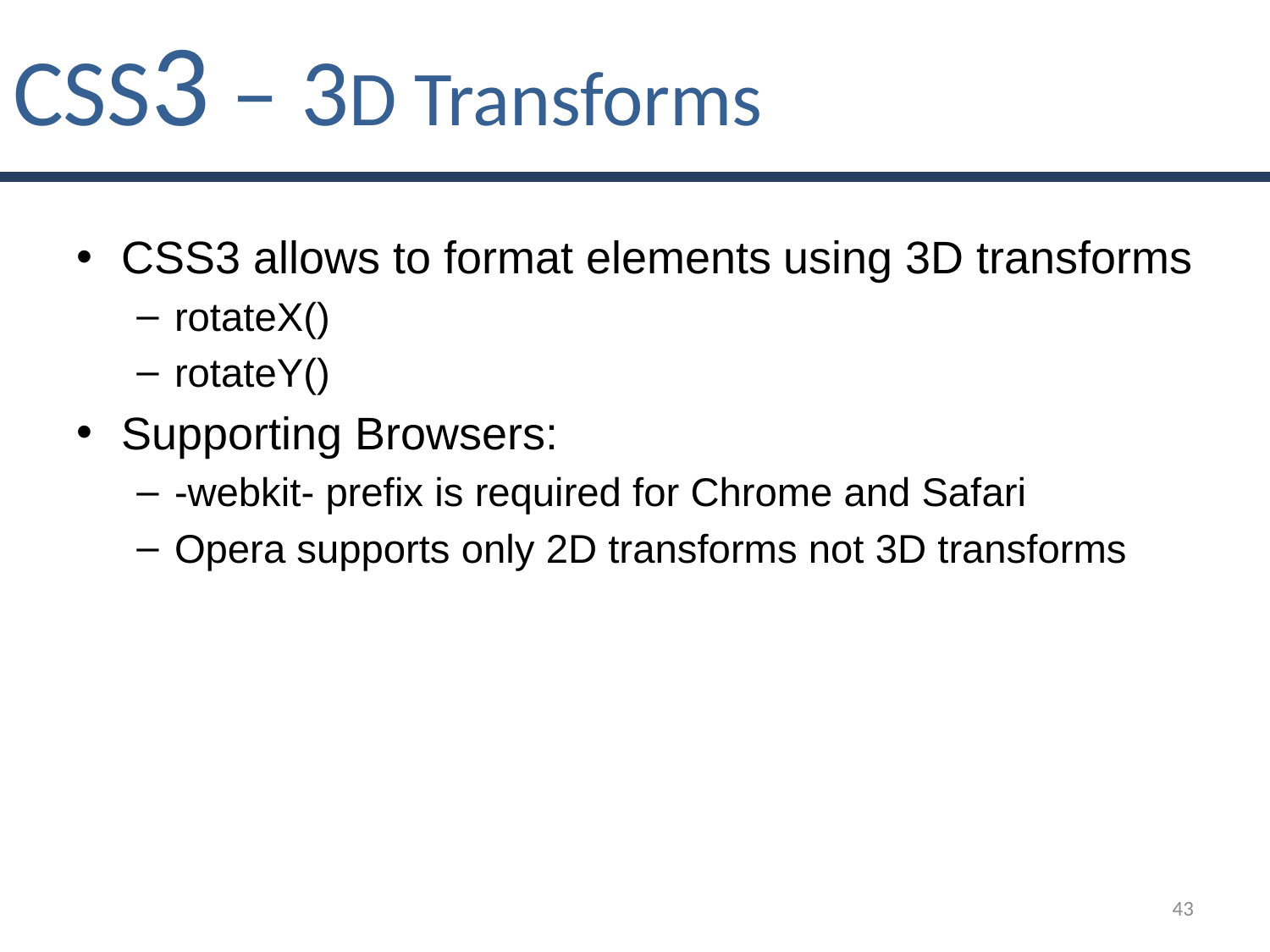

# CSS3 – 3D Transforms

CSS3 allows to format elements using 3D transforms
rotateX()
rotateY()
Supporting Browsers:
-webkit- prefix is required for Chrome and Safari
Opera supports only 2D transforms not 3D transforms
43